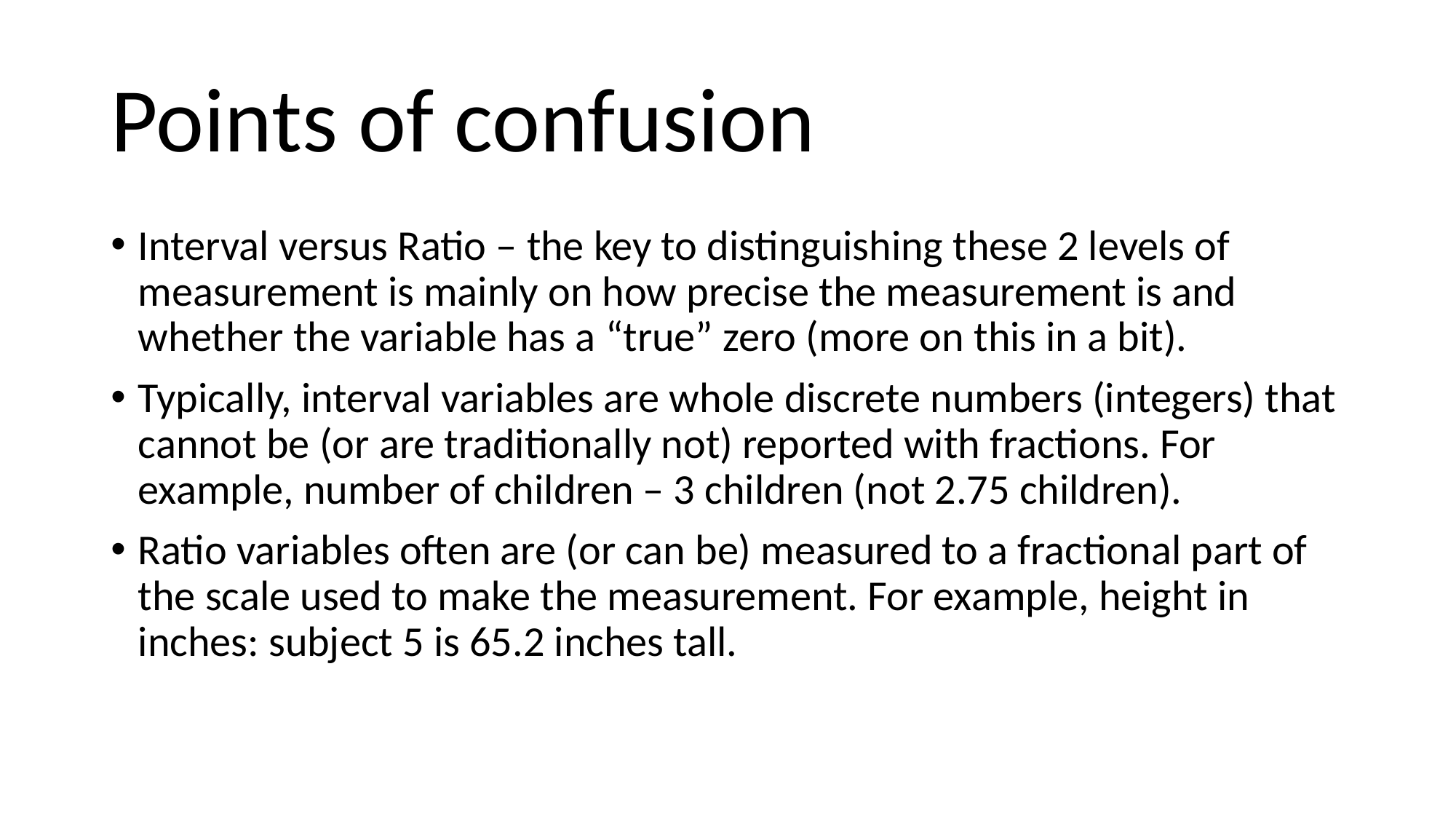

# Points of confusion
Interval versus Ratio – the key to distinguishing these 2 levels of measurement is mainly on how precise the measurement is and whether the variable has a “true” zero (more on this in a bit).
Typically, interval variables are whole discrete numbers (integers) that cannot be (or are traditionally not) reported with fractions. For example, number of children – 3 children (not 2.75 children).
Ratio variables often are (or can be) measured to a fractional part of the scale used to make the measurement. For example, height in inches: subject 5 is 65.2 inches tall.